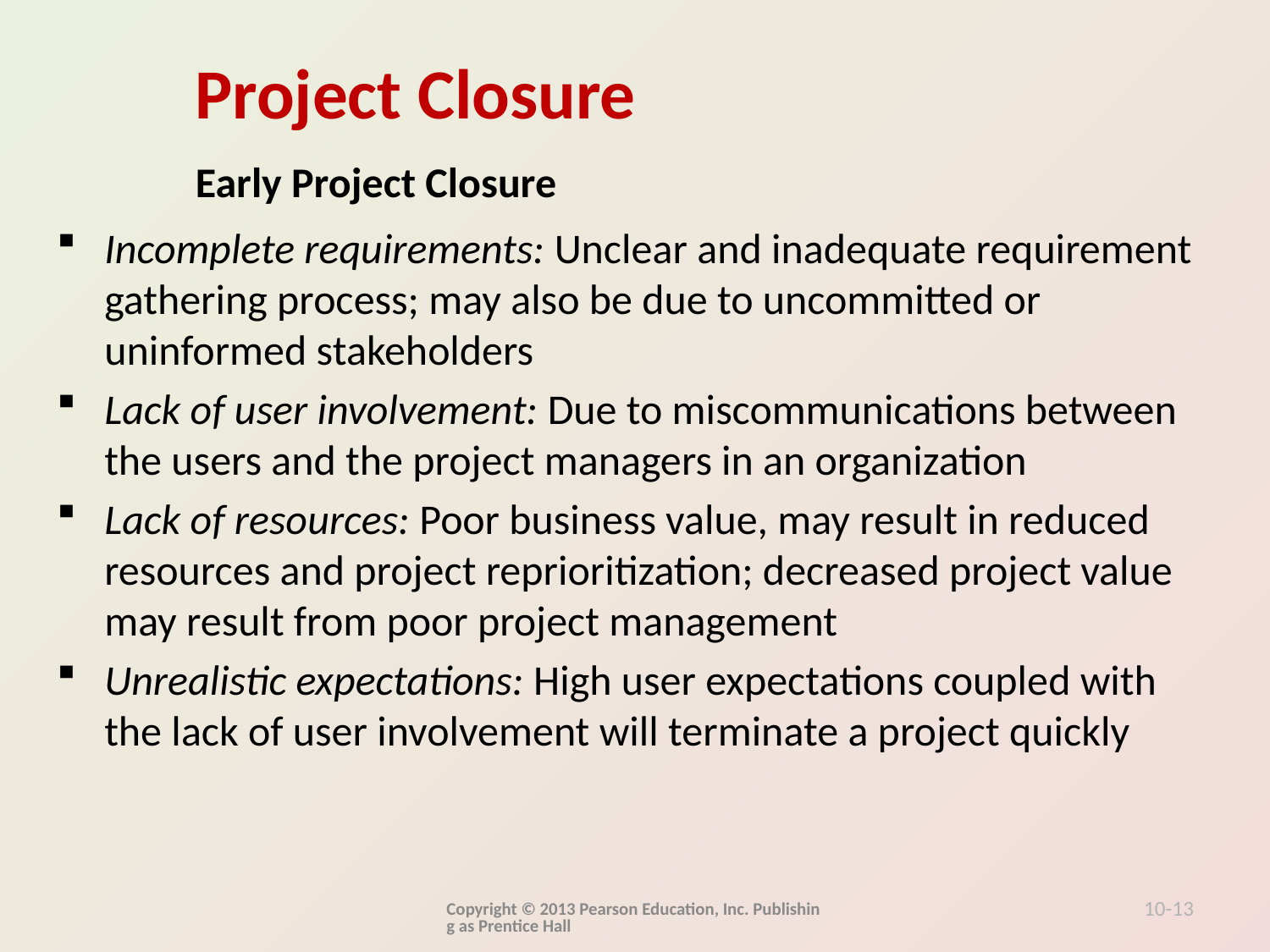

Early Project Closure
Incomplete requirements: Unclear and inadequate requirement gathering process; may also be due to uncommitted or uninformed stakeholders
Lack of user involvement: Due to miscommunications between the users and the project managers in an organization
Lack of resources: Poor business value, may result in reduced resources and project reprioritization; decreased project value may result from poor project management
Unrealistic expectations: High user expectations coupled with the lack of user involvement will terminate a project quickly
Copyright © 2013 Pearson Education, Inc. Publishing as Prentice Hall
10-13